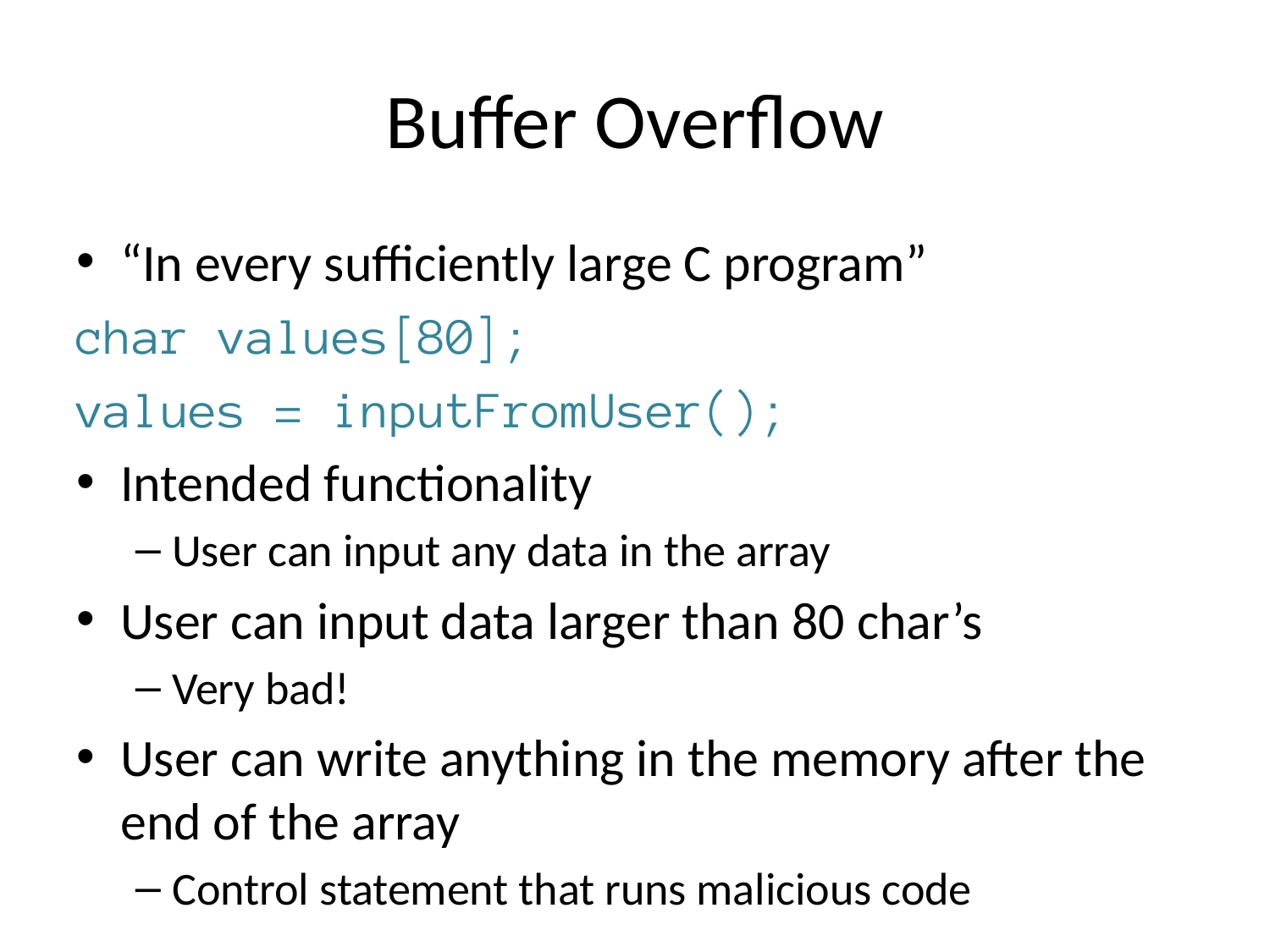

# Buffer Overflow
“In every sufficiently large C program”
char values[80];
values = inputFromUser();
Intended functionality
User can input any data in the array
User can input data larger than 80 char’s
Very bad!
User can write anything in the memory after the end of the array
Control statement that runs malicious code